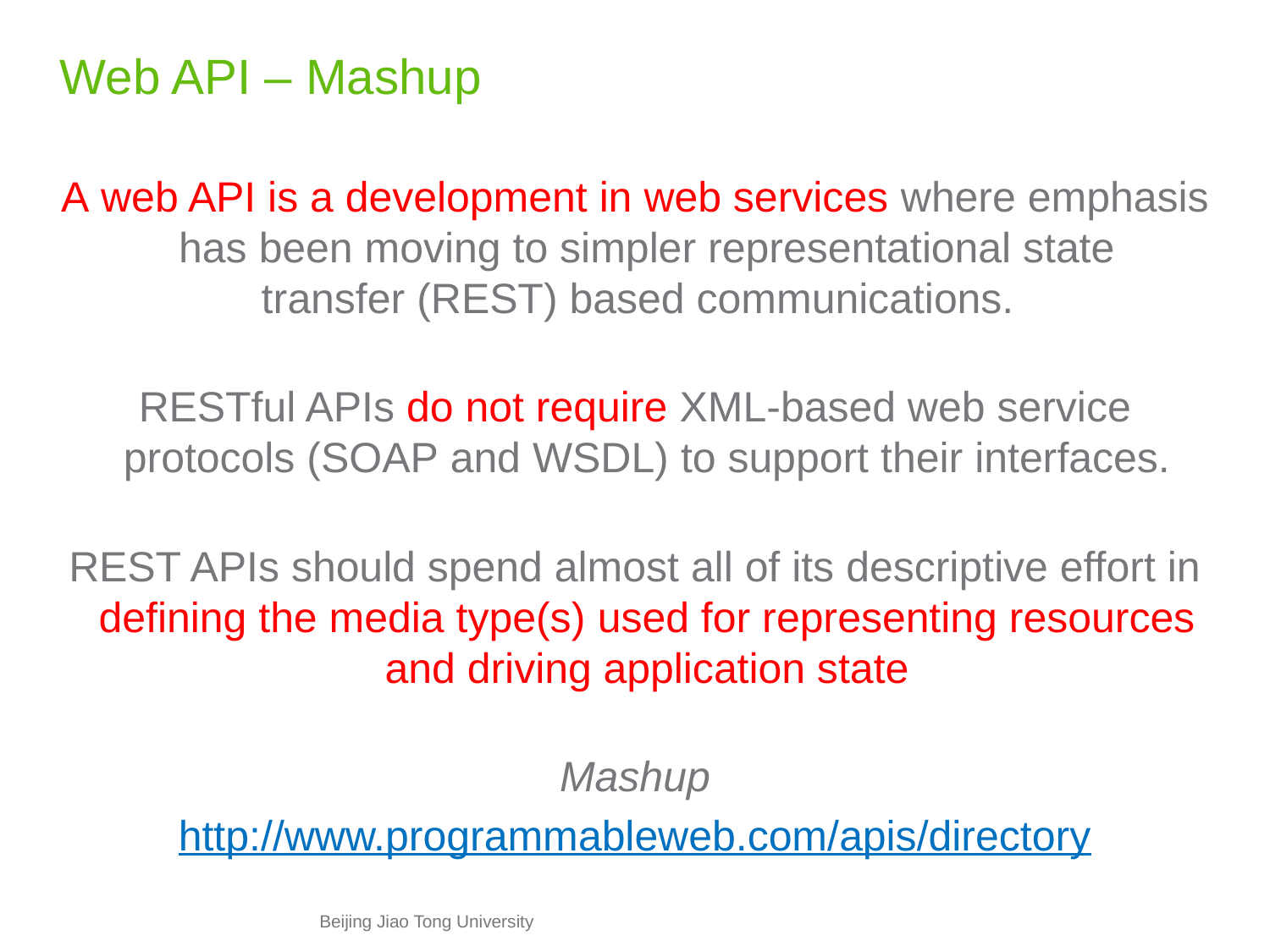

# Web API – Mashup

A web API is a development in web services where emphasis has been moving to simpler representational state transfer (REST) based communications.

RESTful APIs do not require XML-based web service protocols (SOAP and WSDL) to support their interfaces.

REST APIs should spend almost all of its descriptive effort in defining the media type(s) used for representing resources and driving application state

Mashup
http://www.programmableweb.com/apis/directory

Beijing Jiao Tong University